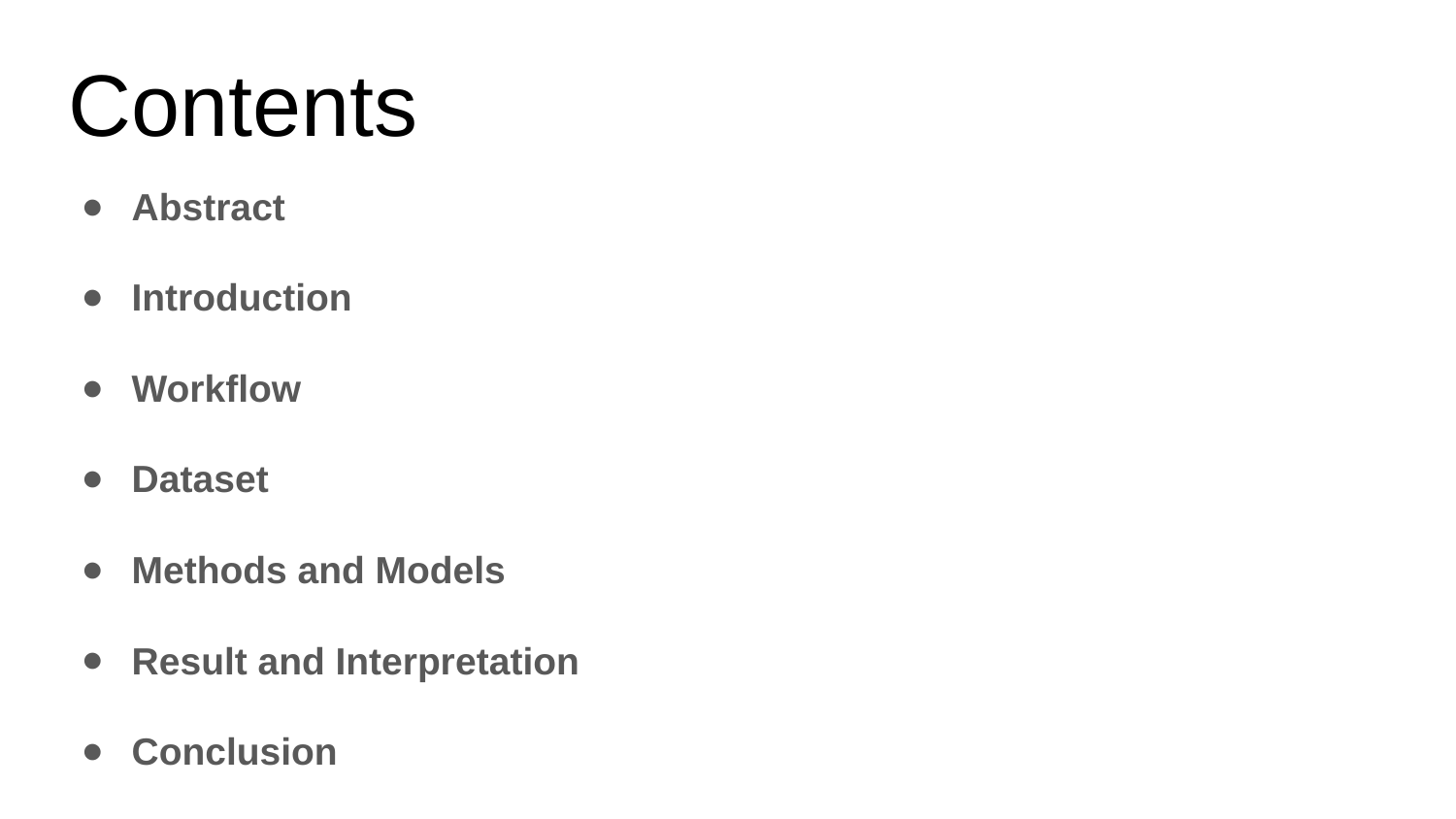

# Contents
Abstract

Introduction

Workflow

Dataset

Methods and Models

Result and Interpretation

Conclusion